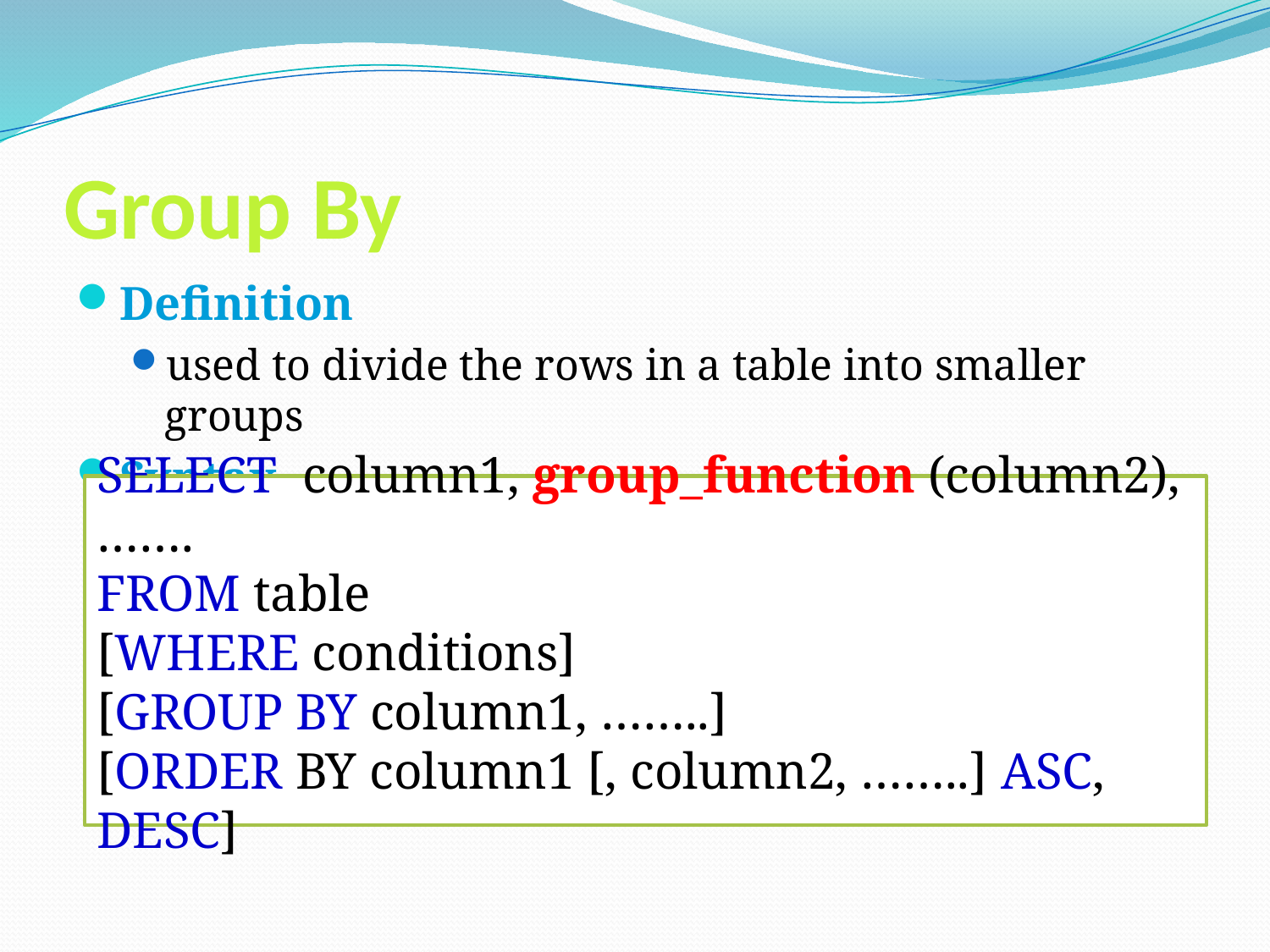

# Group By
Definition
used to divide the rows in a table into smaller groups
Syntax
SELECT  column1, group_function (column2), …….
FROM table
[WHERE conditions]
[GROUP BY column1, ……..]
[ORDER BY column1 [, column2, ……..] ASC, DESC]